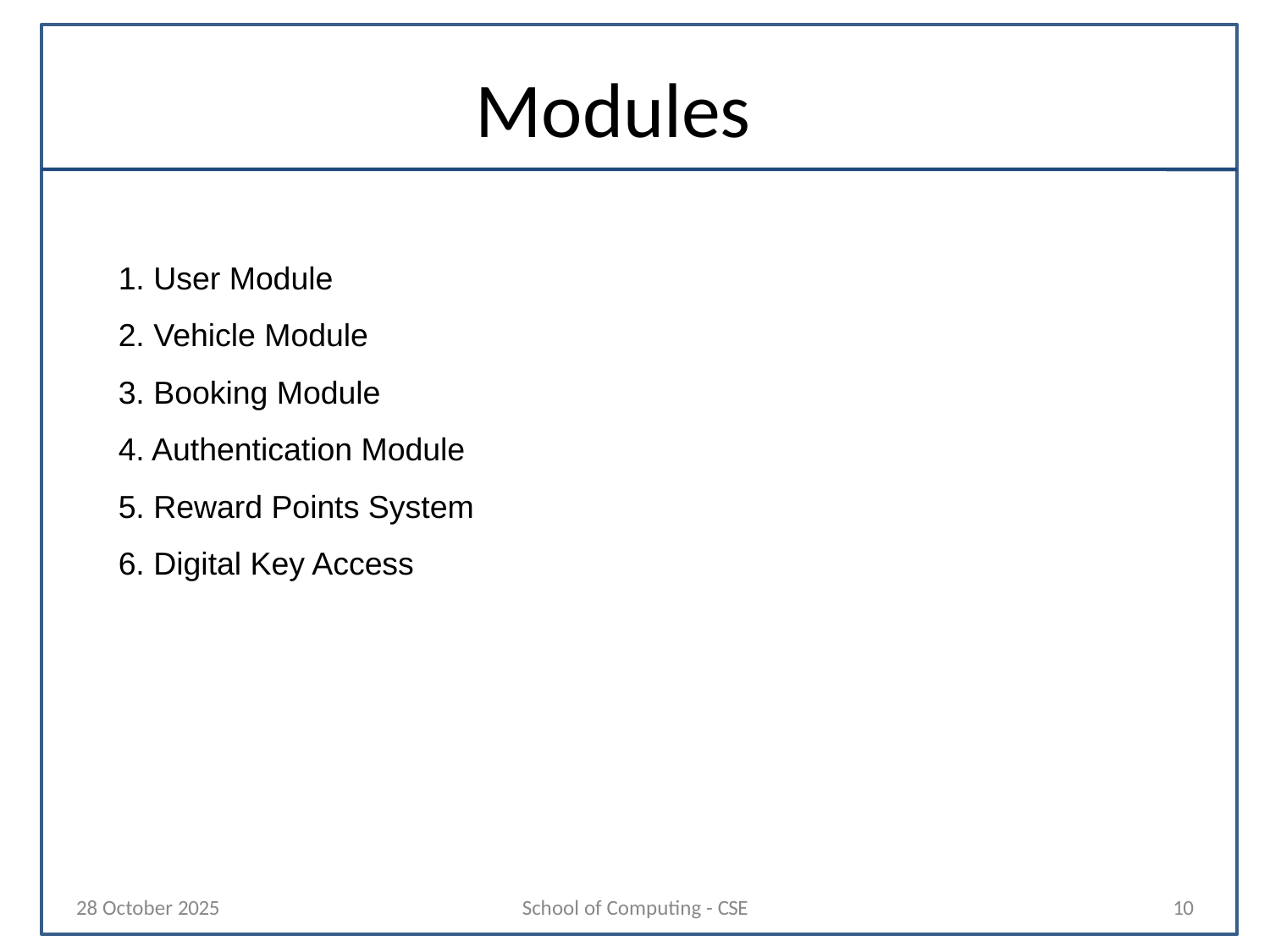

# Modules
1. User Module
2. Vehicle Module
3. Booking Module
4. Authentication Module
5. Reward Points System
6. Digital Key Access
28 October 2025
School of Computing - CSE
10